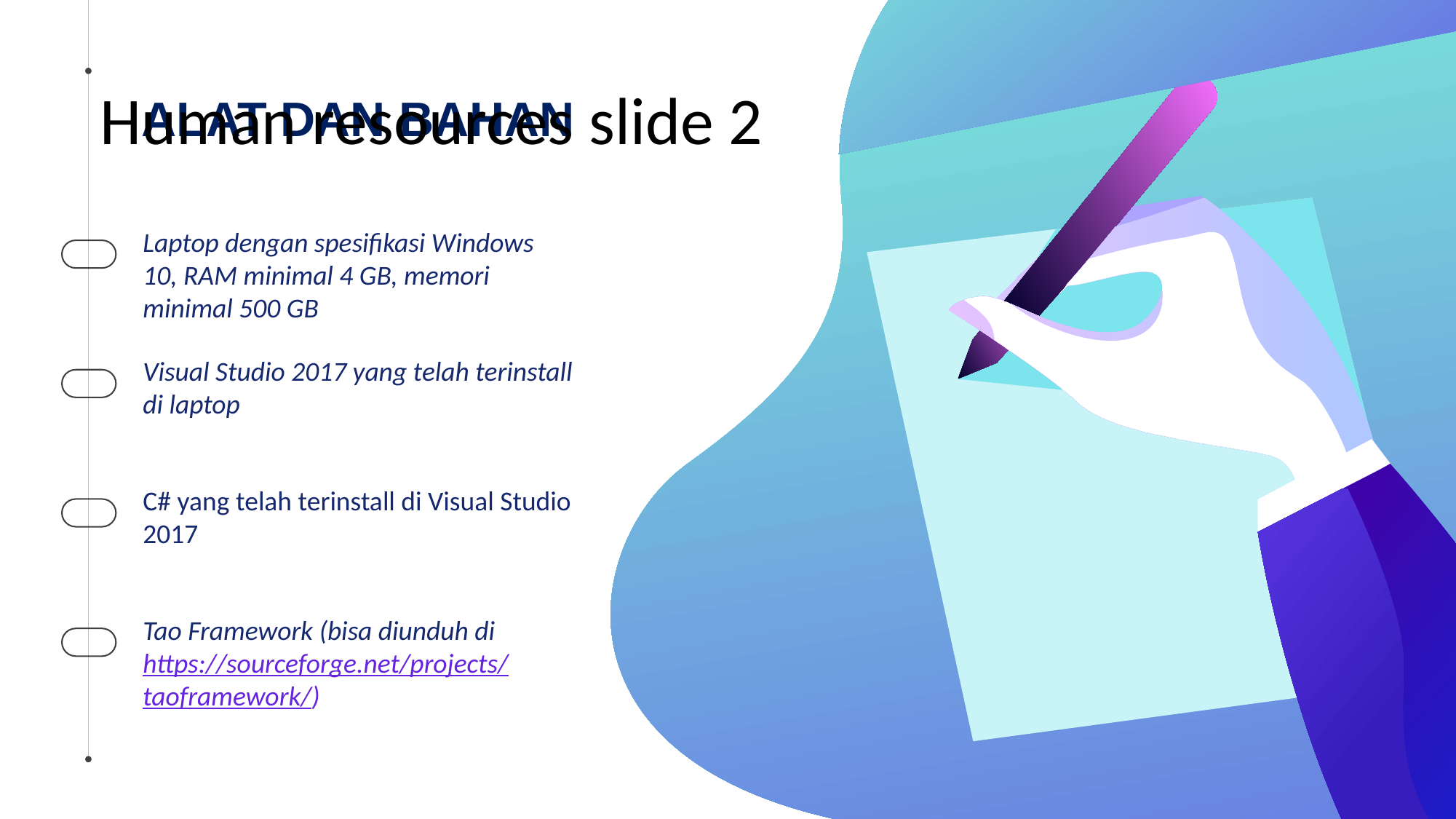

# Human resources slide 2

ALAT DAN BAHAN
Laptop dengan spesifikasi Windows 10, RAM minimal 4 GB, memori minimal 500 GB

Visual Studio 2017 yang telah terinstall di laptop

C# yang telah terinstall di Visual Studio 2017

Tao Framework (bisa diunduh di https://sourceforge.net/projects/
taoframework/)